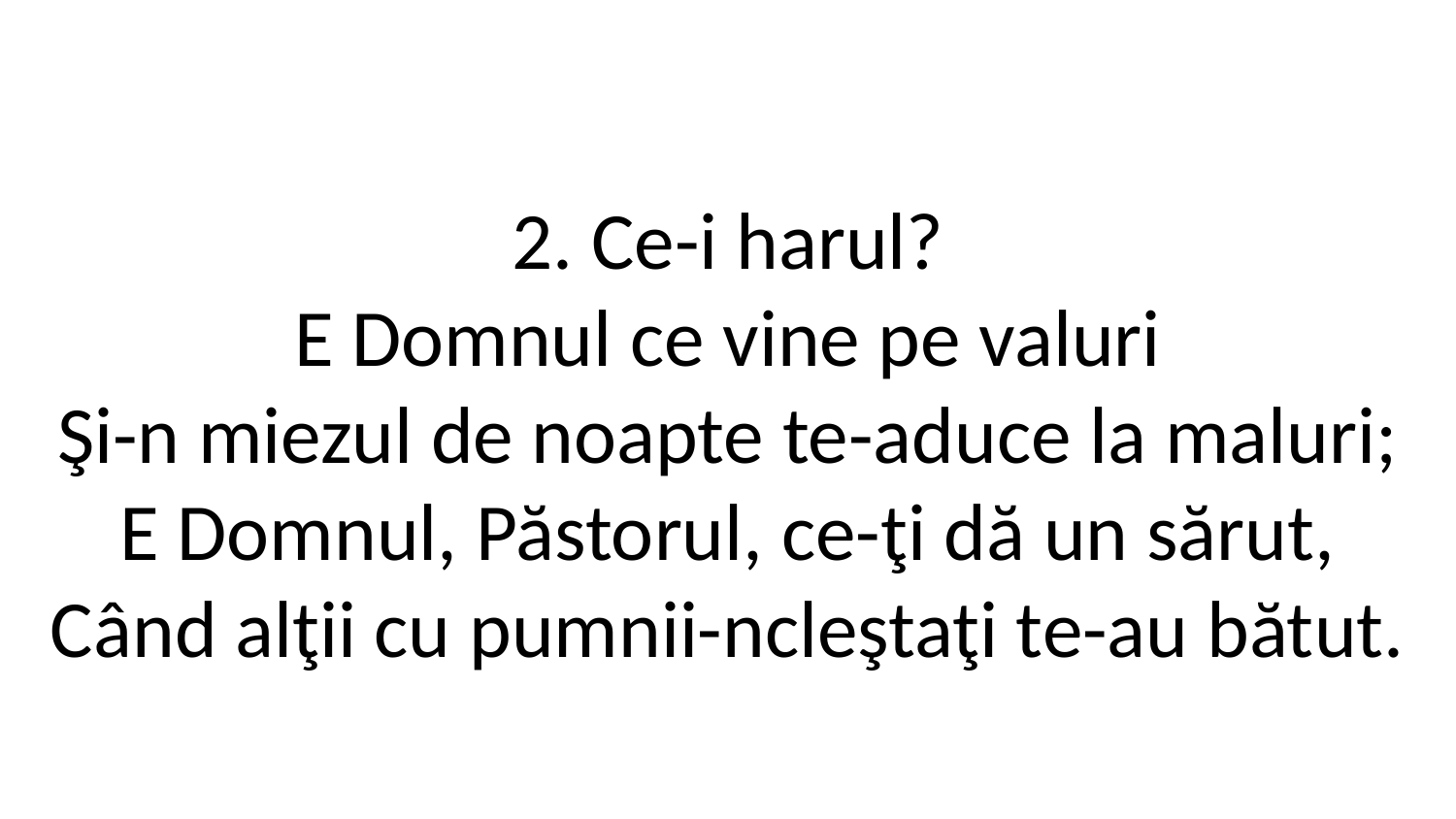

2. Ce-i harul?
E Domnul ce vine pe valuri
Şi-n miezul de noapte te-aduce la maluri;
E Domnul, Păstorul, ce-ţi dă un sărut,
Când alţii cu pumnii-ncleştaţi te-au bătut.